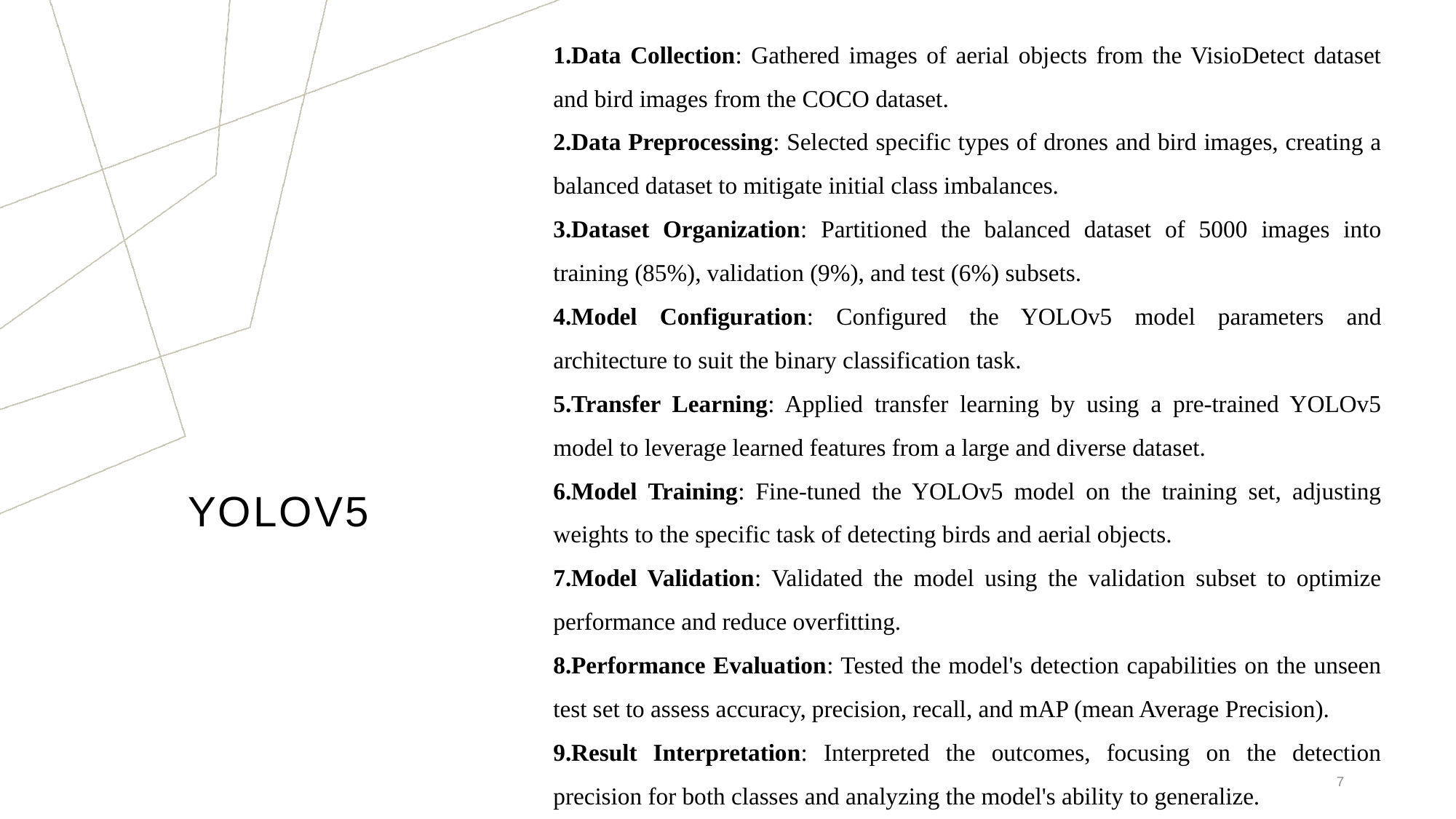

Data Collection: Gathered images of aerial objects from the VisioDetect dataset and bird images from the COCO dataset.
Data Preprocessing: Selected specific types of drones and bird images, creating a balanced dataset to mitigate initial class imbalances.
Dataset Organization: Partitioned the balanced dataset of 5000 images into training (85%), validation (9%), and test (6%) subsets.
Model Configuration: Configured the YOLOv5 model parameters and architecture to suit the binary classification task.
Transfer Learning: Applied transfer learning by using a pre-trained YOLOv5 model to leverage learned features from a large and diverse dataset.
Model Training: Fine-tuned the YOLOv5 model on the training set, adjusting weights to the specific task of detecting birds and aerial objects.
Model Validation: Validated the model using the validation subset to optimize performance and reduce overfitting.
Performance Evaluation: Tested the model's detection capabilities on the unseen test set to assess accuracy, precision, recall, and mAP (mean Average Precision).
Result Interpretation: Interpreted the outcomes, focusing on the detection precision for both classes and analyzing the model's ability to generalize.
# YOLOV5
7